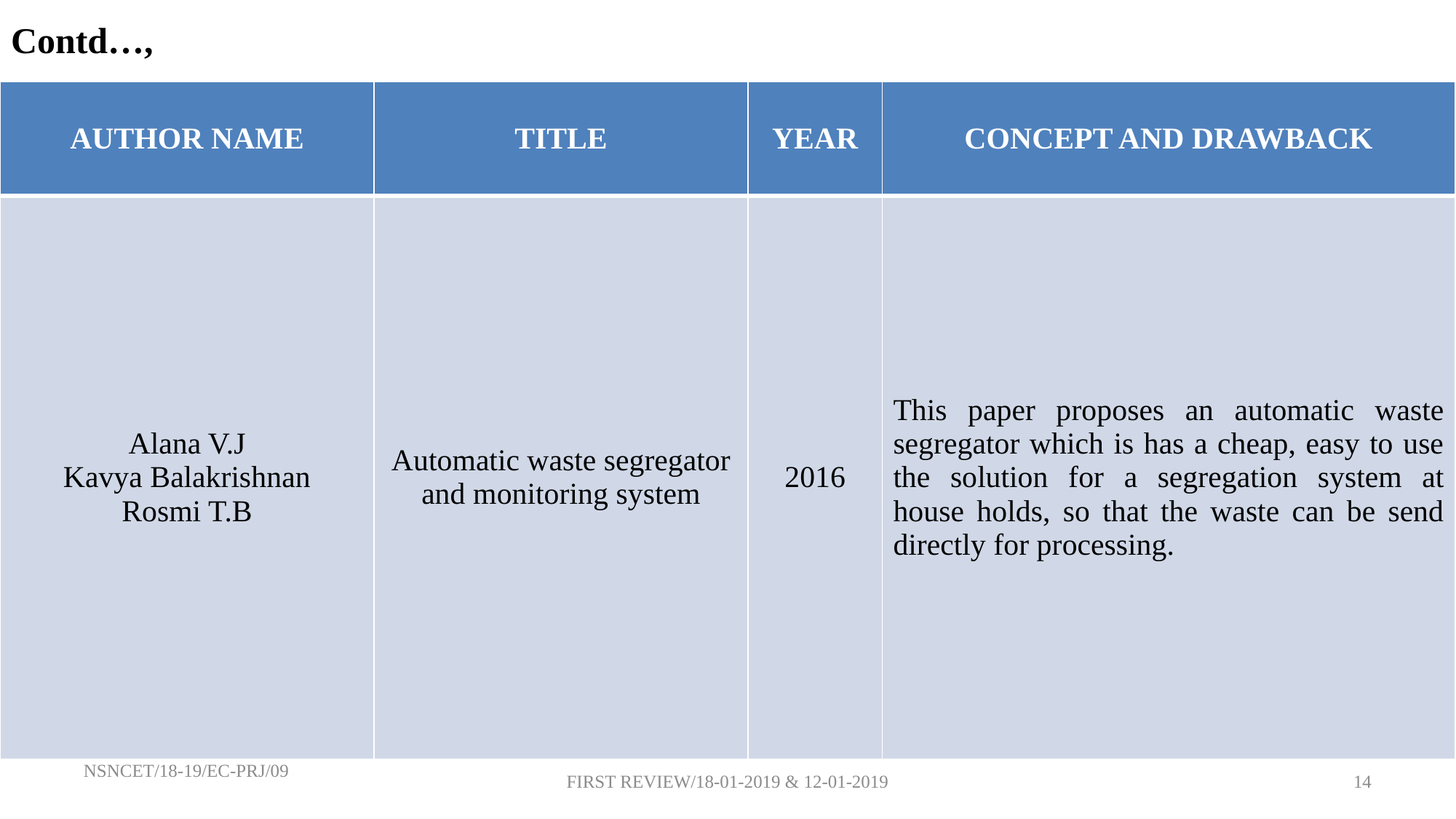

Contd…,
| AUTHOR NAME | TITLE | YEAR | CONCEPT AND DRAWBACK |
| --- | --- | --- | --- |
| Alana V.J Kavya Balakrishnan Rosmi T.B | Automatic waste segregator and monitoring system | 2016 | This paper proposes an automatic waste segregator which is has a cheap, easy to use the solution for a segregation system at house holds, so that the waste can be send directly for processing. |
NSNCET/18-19/EC-PRJ/09
FIRST REVIEW/18-01-2019 & 12-01-2019
14